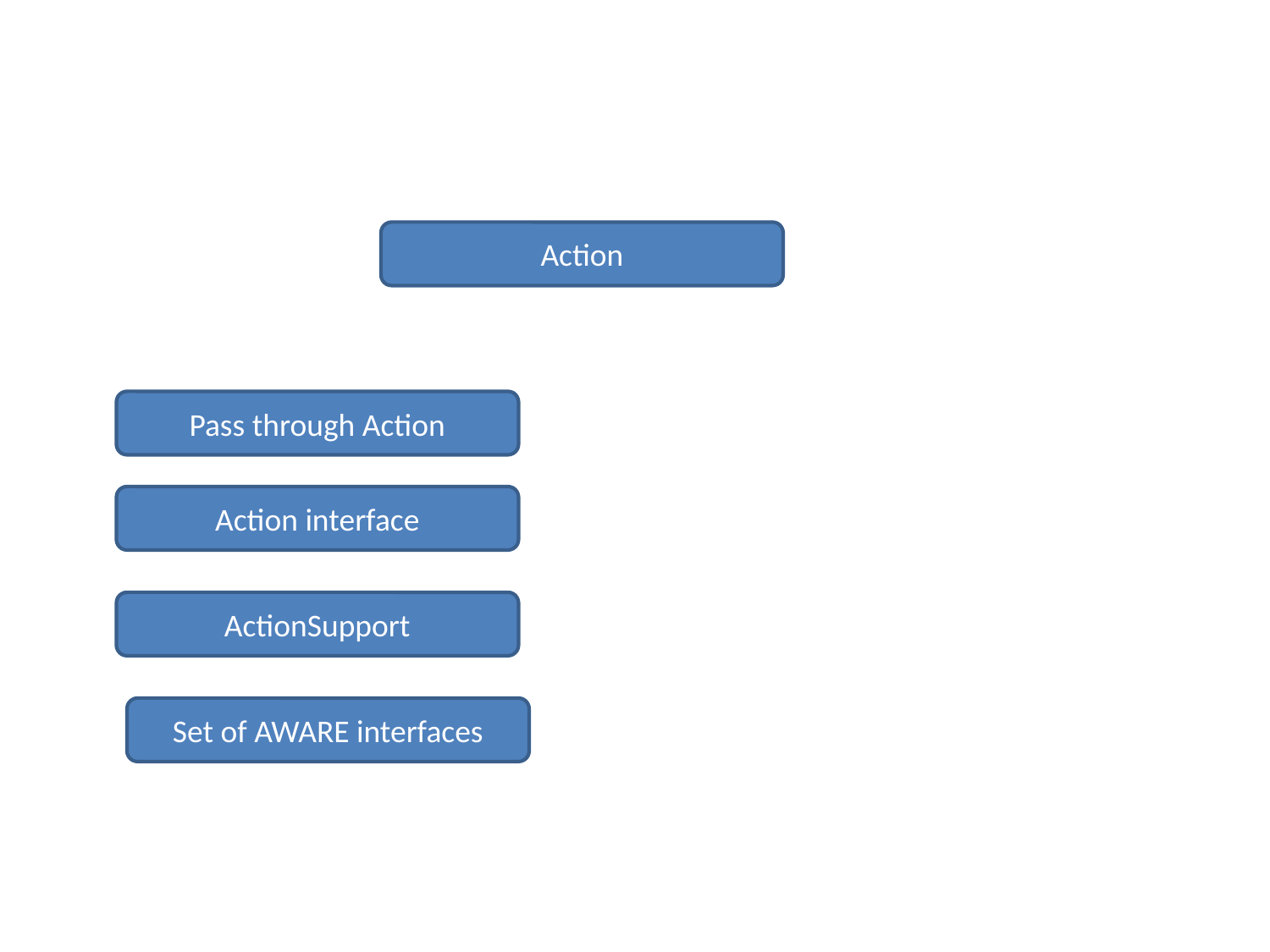

Action
Pass through Action
Action interface
ActionSupport
Set of AWARE interfaces